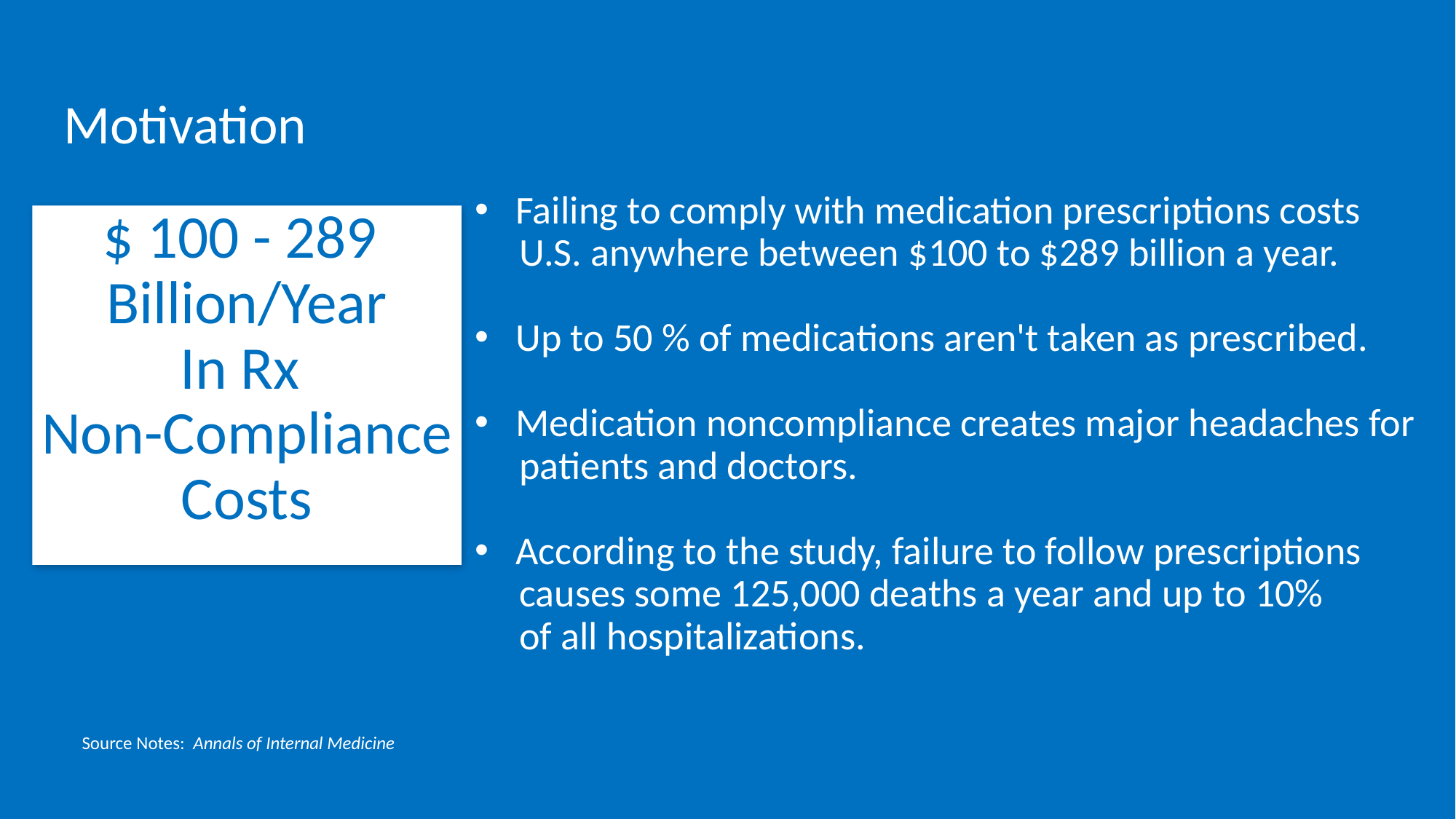

# Motivation
Failing to comply with medication prescriptions costs
     U.S. anywhere between $100 to $289 billion a year.

Up to 50 % of medications aren't taken as prescribed.

Medication noncompliance creates major headaches for
     patients and doctors.

According to the study, failure to follow prescriptions
     causes some 125,000 deaths a year and up to 10%
     of all hospitalizations.
$ 100 - 289
Billion/Year
In Rx
Non-Compliance
Costs

Source Notes:  Annals of Internal Medicine
4